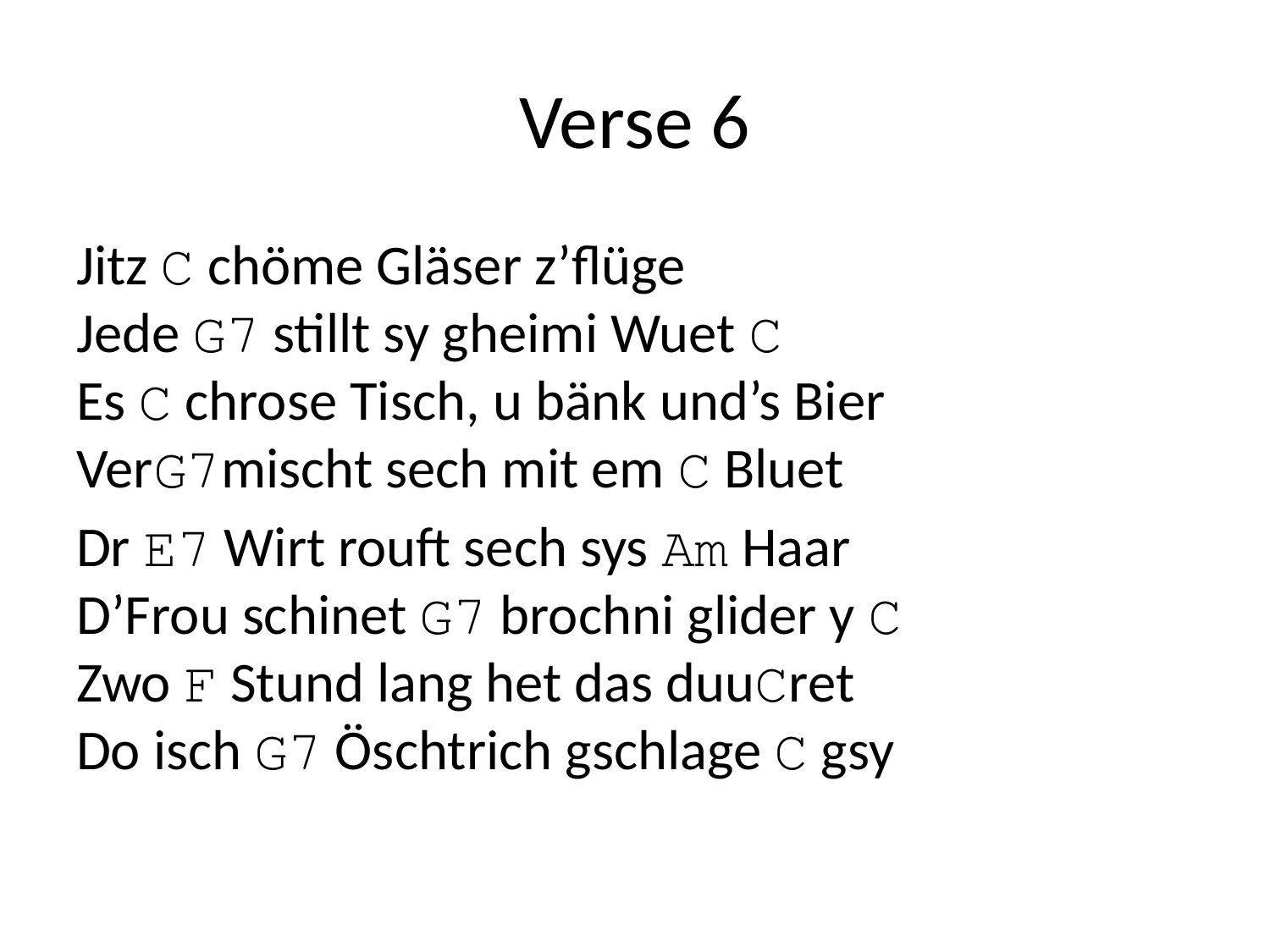

# Verse 6
Jitz C chöme Gläser z’flüge
Jede G7 stillt sy gheimi Wuet C
Es C chrose Tisch, u bänk und’s Bier
VerG7mischt sech mit em C Bluet
Dr E7 Wirt rouft sech sys Am Haar
D’Frou schinet G7 brochni glider y C
Zwo F Stund lang het das duuCret
Do isch G7 Öschtrich gschlage C gsy